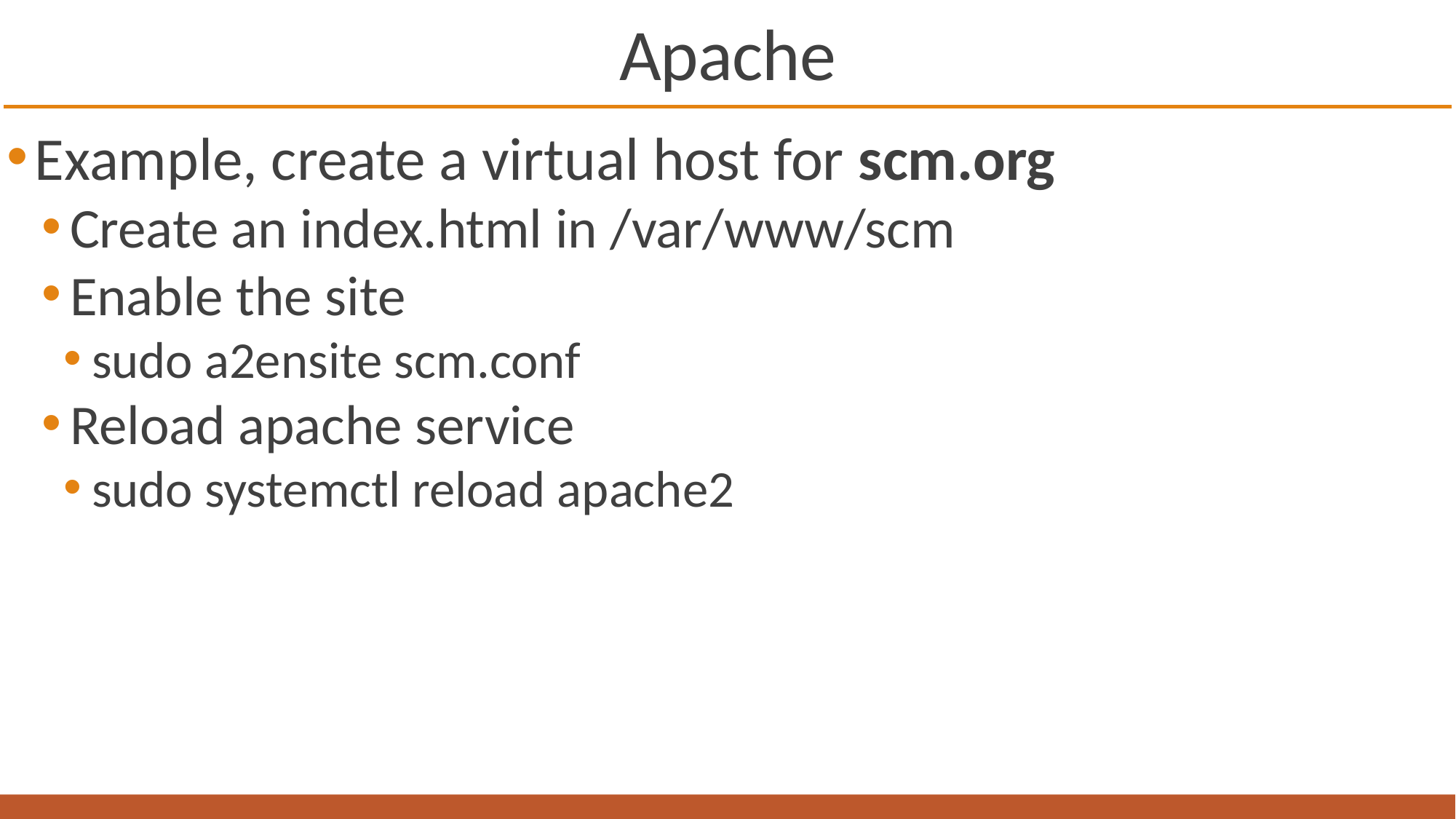

# Apache
Example, create a virtual host for scm.org
Create an index.html in /var/www/scm
Enable the site
sudo a2ensite scm.conf
Reload apache service
sudo systemctl reload apache2